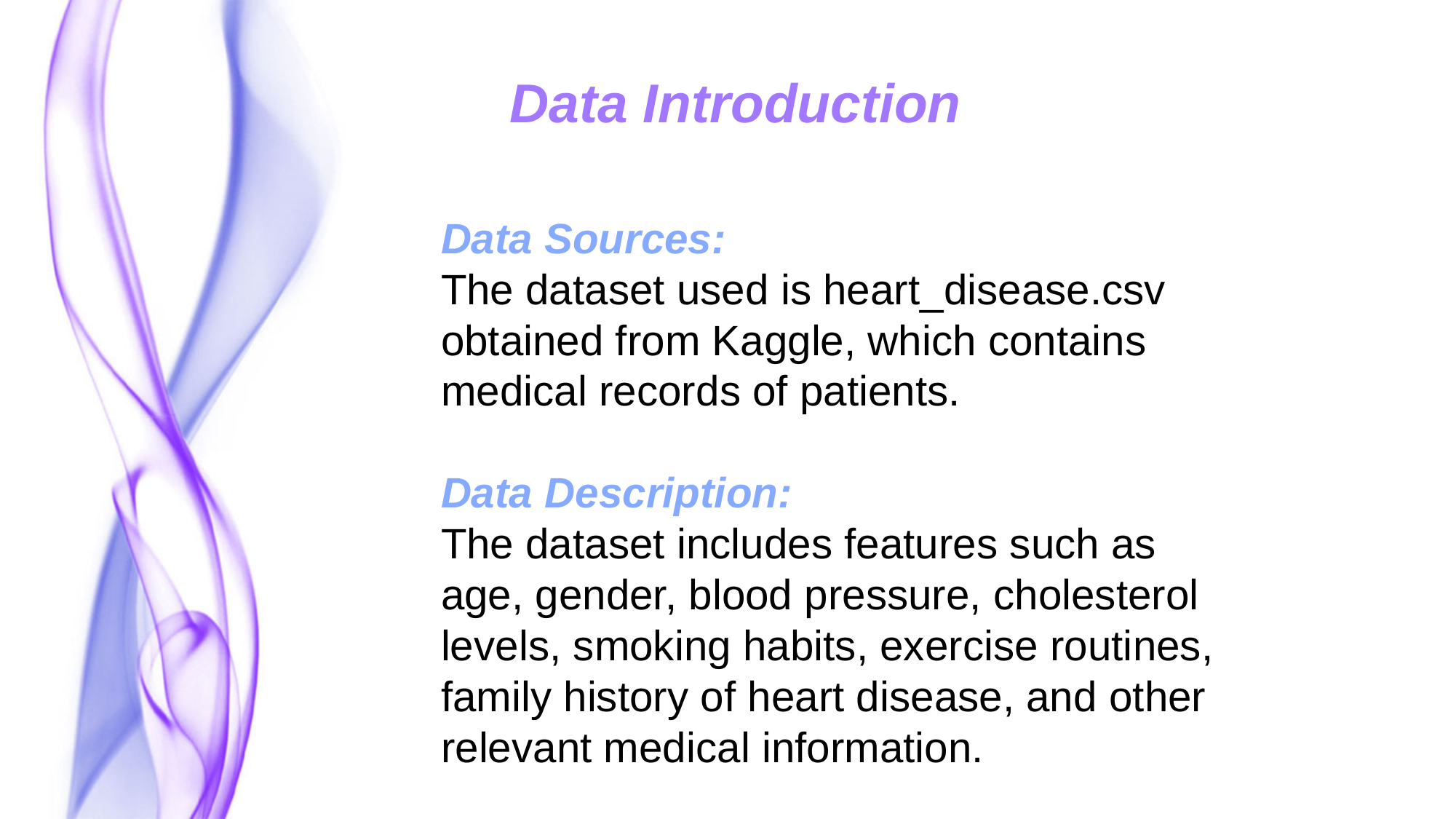

Data Introduction
Data Sources:
The dataset used is heart_disease.csv obtained from Kaggle, which contains medical records of patients.

Data Description:
The dataset includes features such as age, gender, blood pressure, cholesterol levels, smoking habits, exercise routines, family history of heart disease, and other relevant medical information.